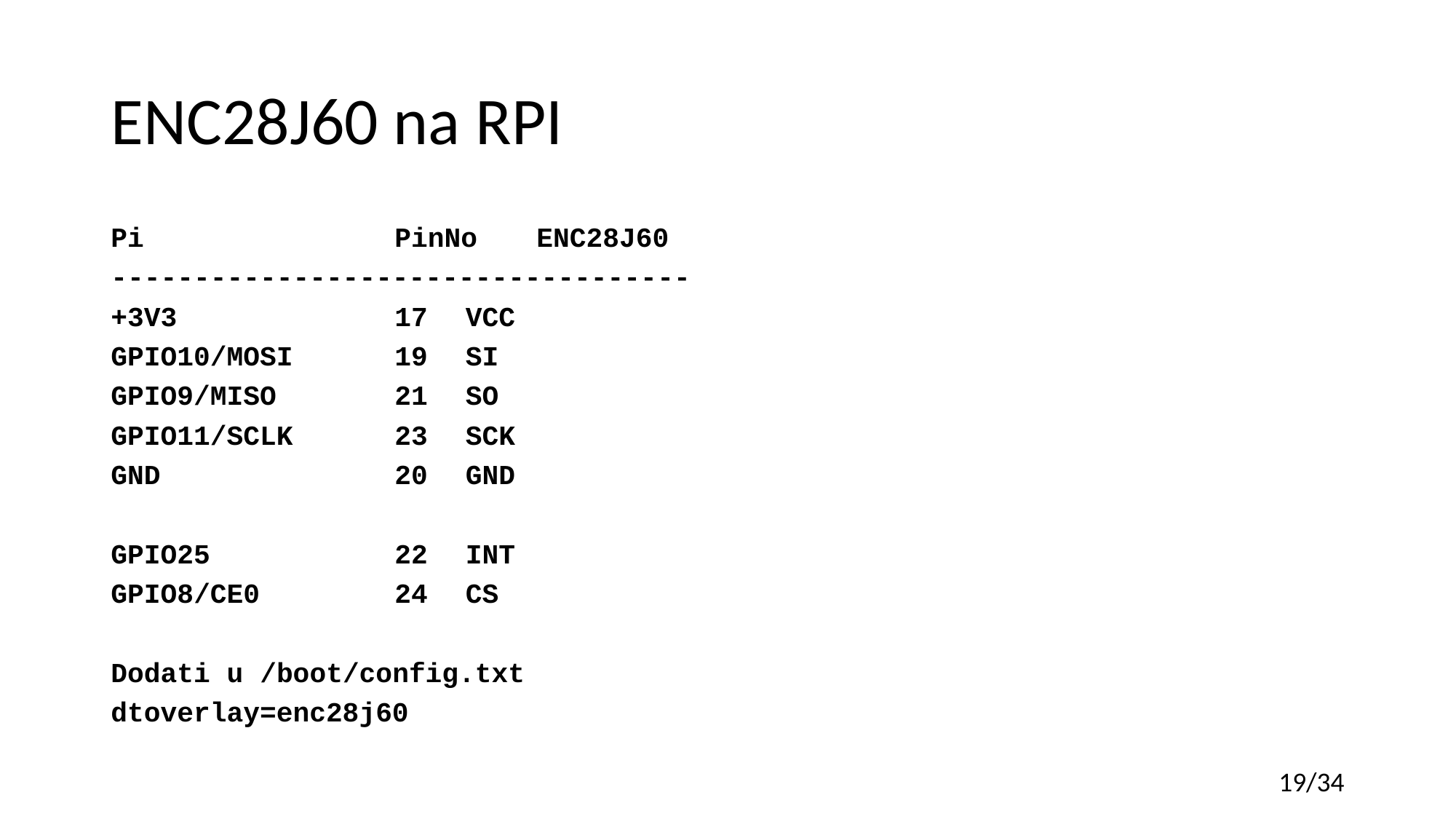

# ENC28J60 na RPI
Pi            	PinNo	ENC28J60
-----------------------------------
+3V3          	17	VCC
GPIO10/MOSI   	19	SI
GPIO9/MISO    	21	SO
GPIO11/SCLK   	23	SCK
GND           	20	GND

GPIO25        	22	INT
GPIO8/CE0	    	24	CS

Dodati u /boot/config.txt
dtoverlay=enc28j60